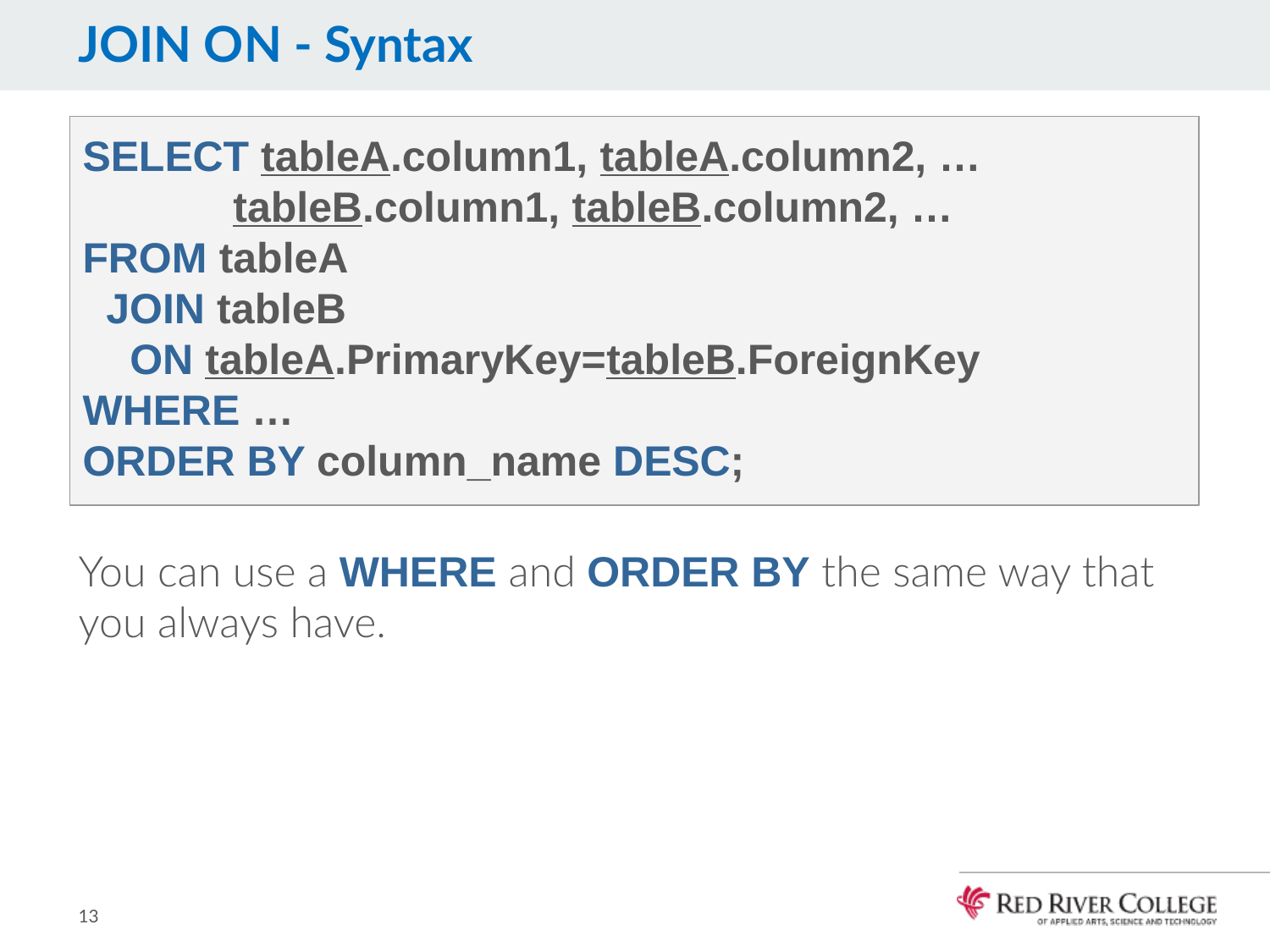

# JOIN ON - Syntax
SELECT tableA.column1, tableA.column2, …
	  tableB.column1, tableB.column2, …
FROM tableA
  JOIN tableB
    ON tableA.PrimaryKey=tableB.ForeignKey
WHERE …
ORDER BY column_name DESC;
You can use a WHERE and ORDER BY the same way that you always have.

13